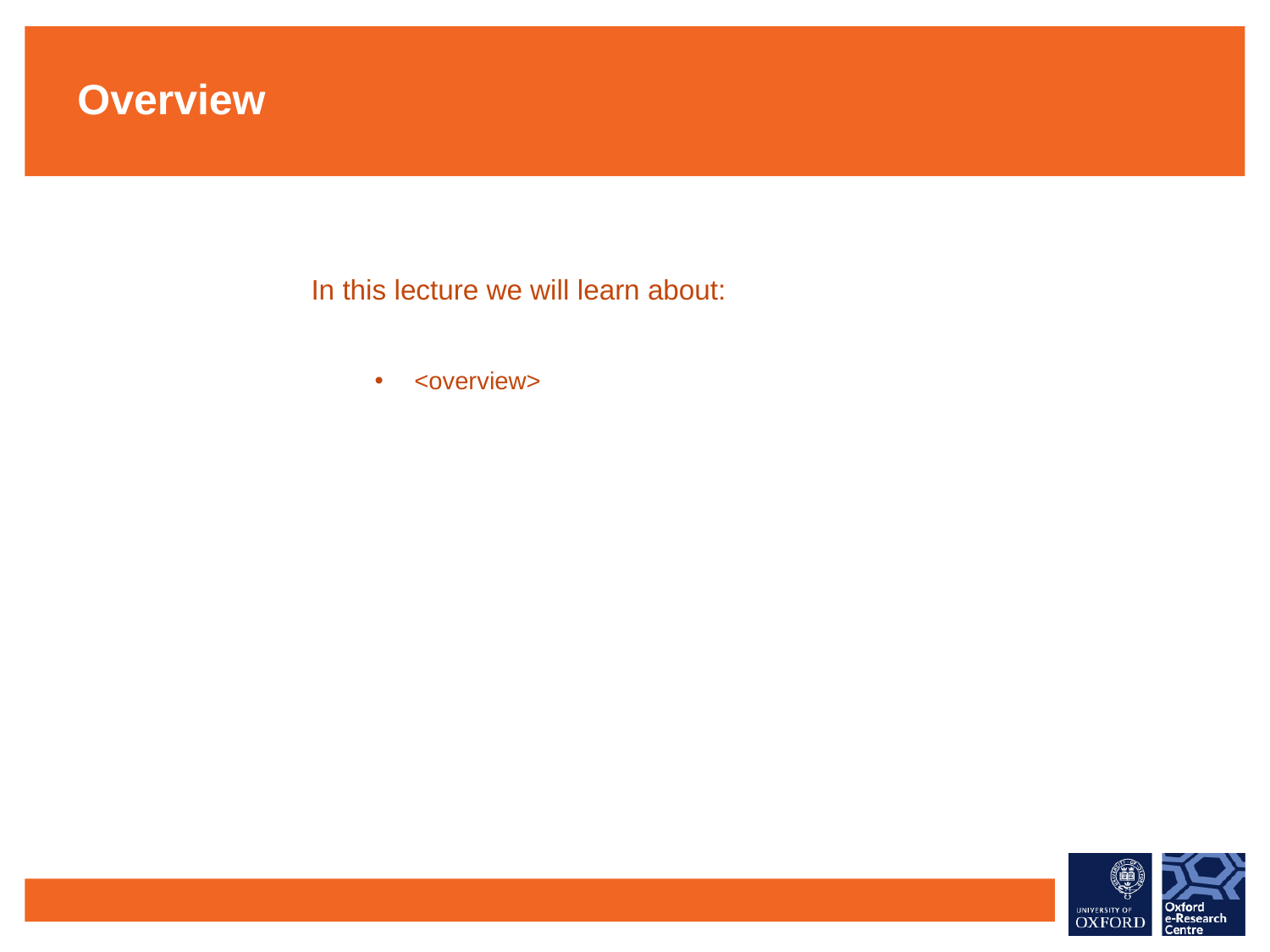

Overview
In this lecture we will learn about:

<overview>